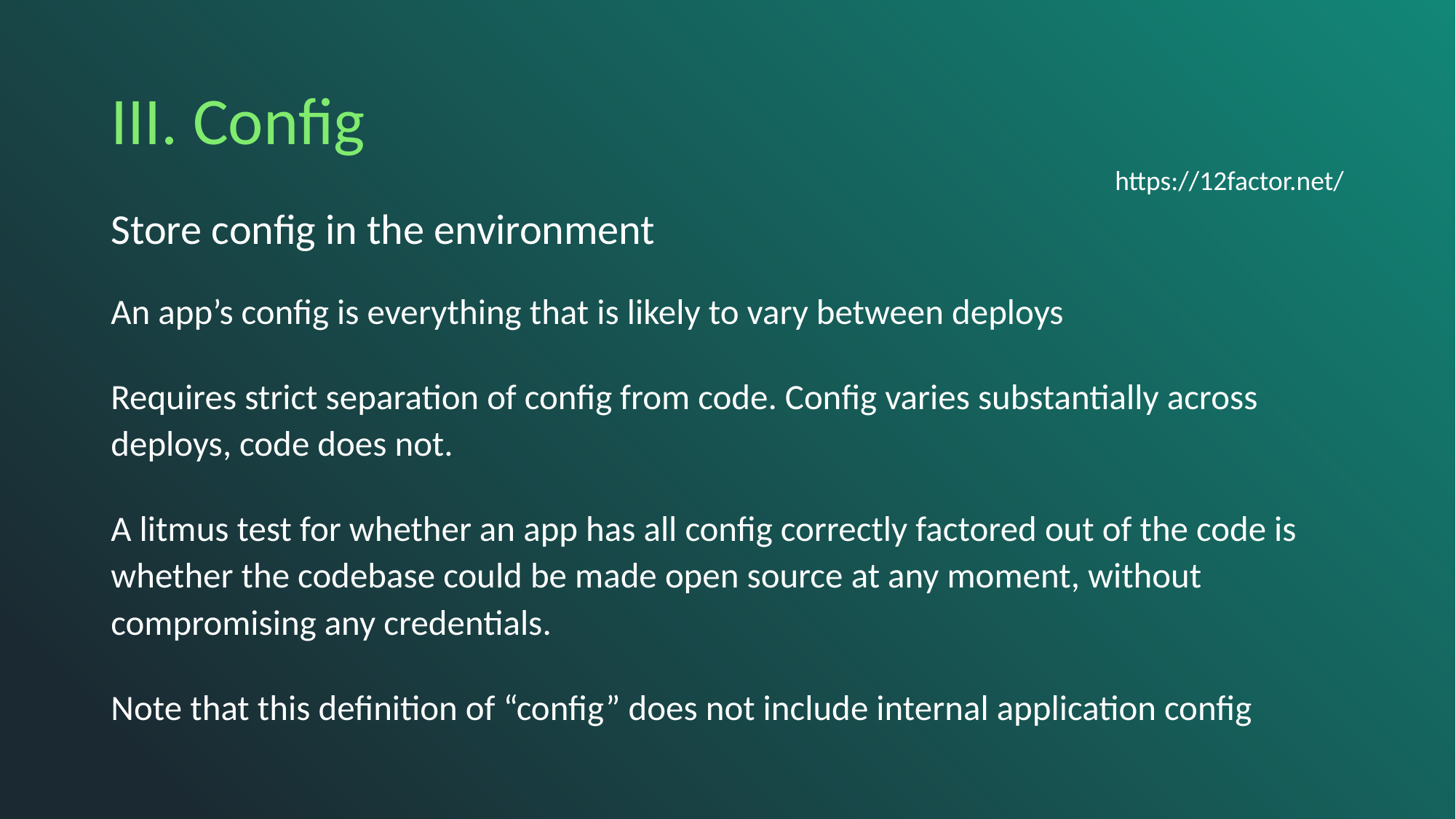

# III. Config
https://12factor.net/
Store config in the environment
An app’s config is everything that is likely to vary between deploys
Requires strict separation of config from code. Config varies substantially across deploys, code does not.
A litmus test for whether an app has all config correctly factored out of the code is whether the codebase could be made open source at any moment, without compromising any credentials.
Note that this definition of “config” does not include internal application config